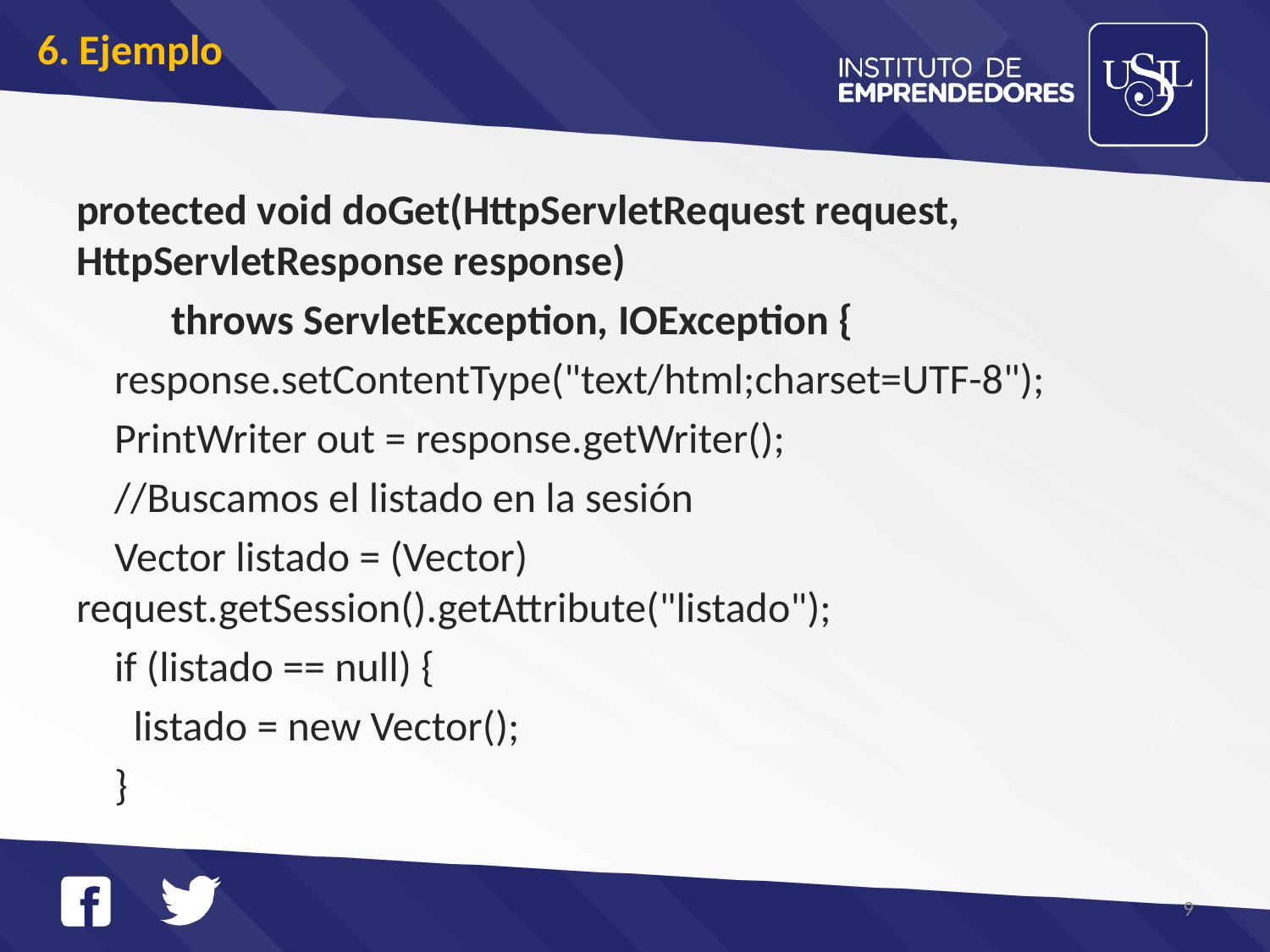

# 6. Ejemplo
protected void doGet(HttpServletRequest request, HttpServletResponse response)
          throws ServletException, IOException {
    response.setContentType("text/html;charset=UTF-8");
    PrintWriter out = response.getWriter();
    //Buscamos el listado en la sesión
    Vector listado = (Vector) request.getSession().getAttribute("listado");
    if (listado == null) {
      listado = new Vector();
    }

9